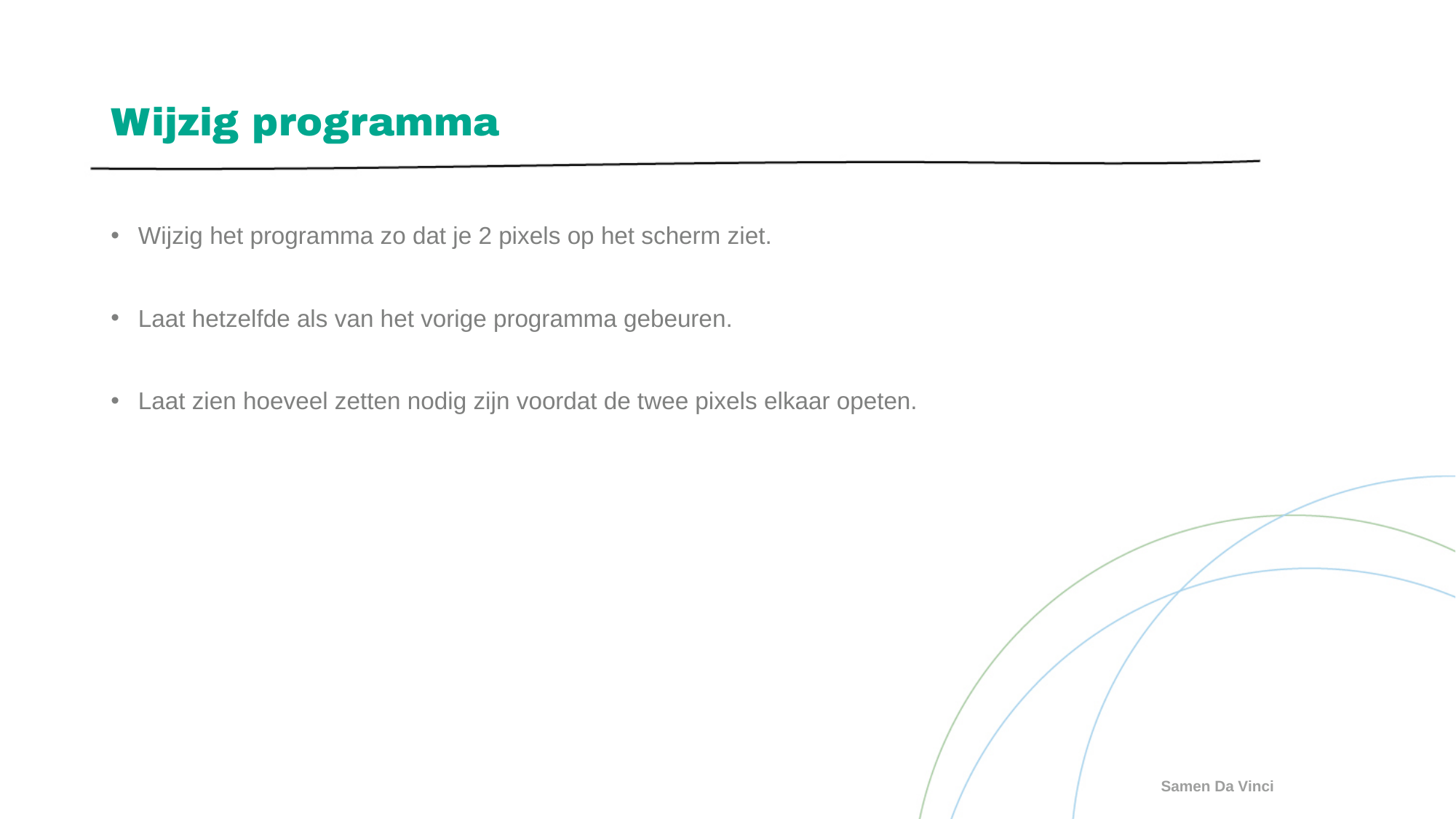

# Wijzig programma
Wijzig het programma zo dat je 2 pixels op het scherm ziet.

Laat hetzelfde als van het vorige programma gebeuren.

Laat zien hoeveel zetten nodig zijn voordat de twee pixels elkaar opeten.